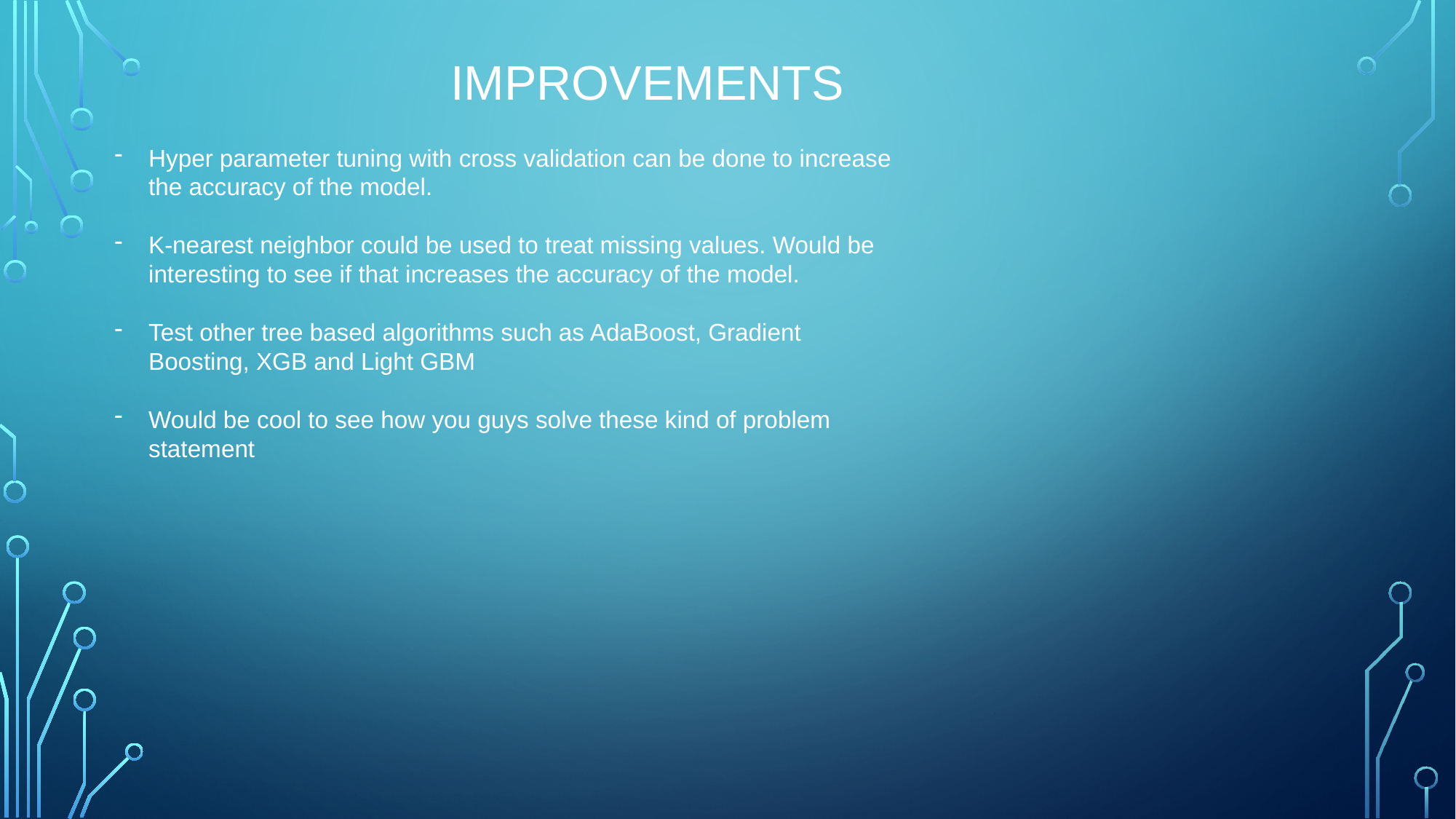

# Improvements
Hyper parameter tuning with cross validation can be done to increase the accuracy of the model.
K-nearest neighbor could be used to treat missing values. Would be interesting to see if that increases the accuracy of the model.
Test other tree based algorithms such as AdaBoost, Gradient Boosting, XGB and Light GBM
Would be cool to see how you guys solve these kind of problem statement